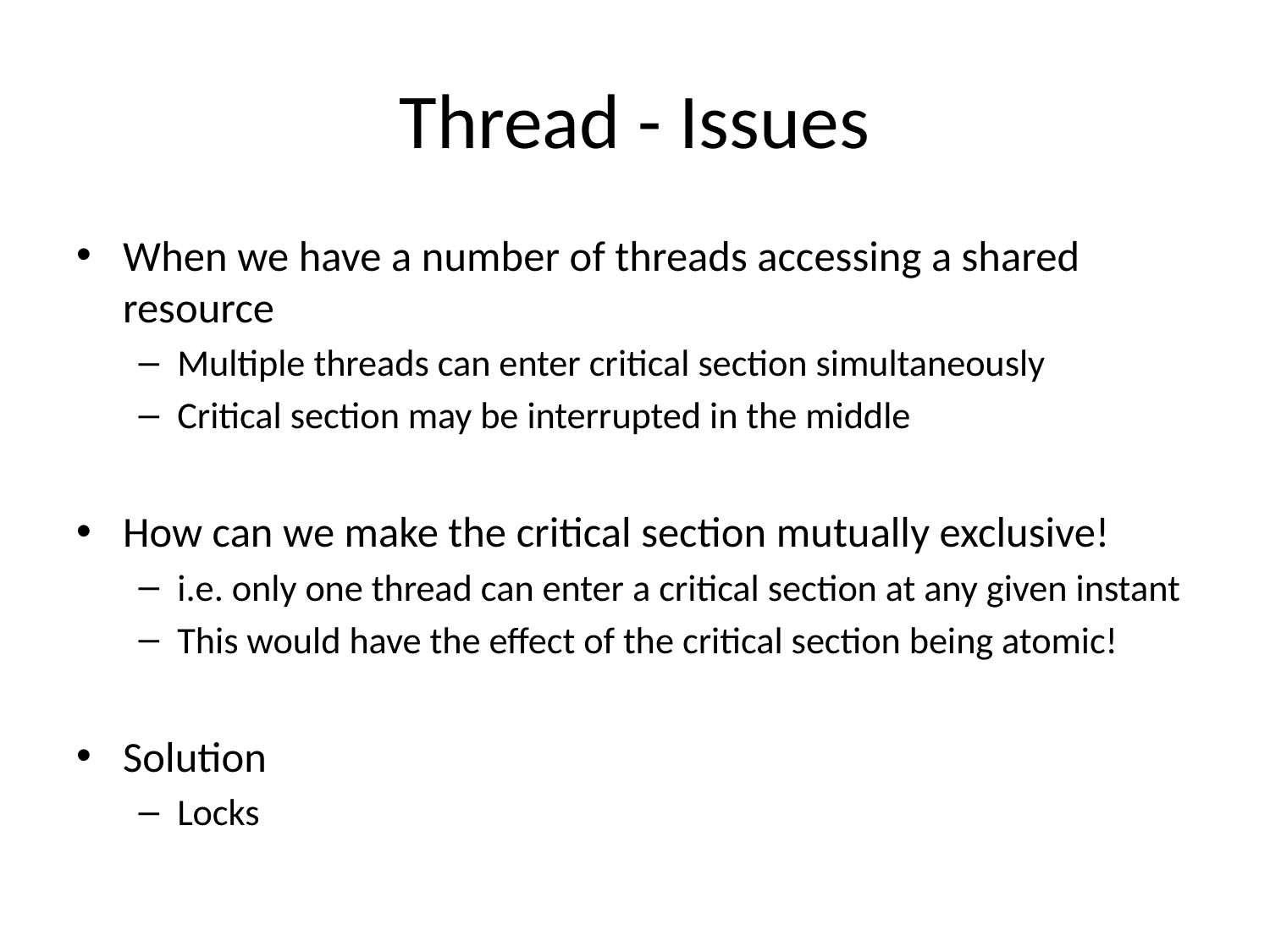

# Thread - Issues
When we have a number of threads accessing a shared resource
Multiple threads can enter critical section simultaneously
Critical section may be interrupted in the middle

How can we make the critical section mutually exclusive!
i.e. only one thread can enter a critical section at any given instant
This would have the effect of the critical section being atomic!

Solution
Locks